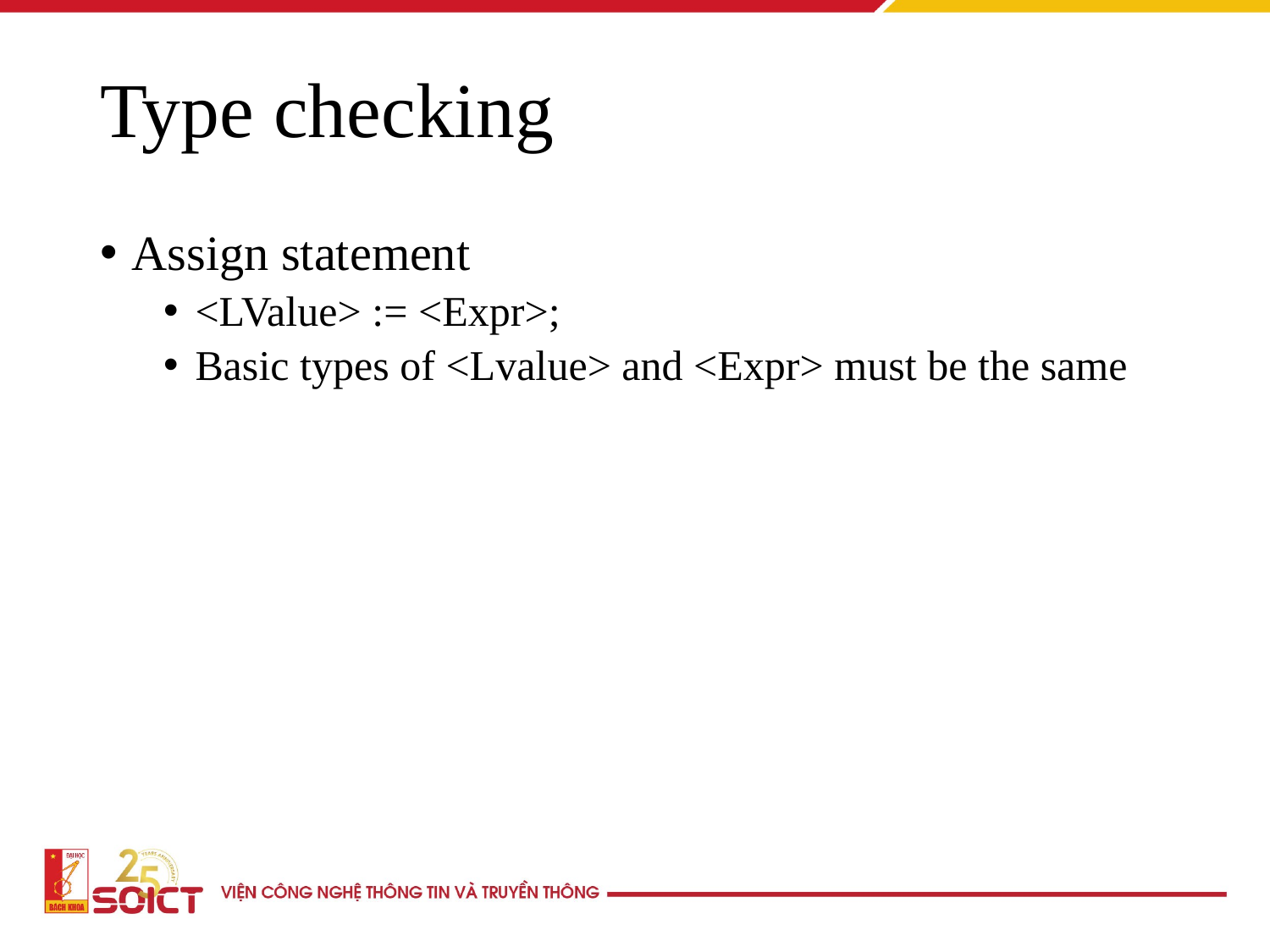

# Type checking
Assign statement
<LValue> := <Expr>;
Basic types of <Lvalue> and <Expr> must be the same